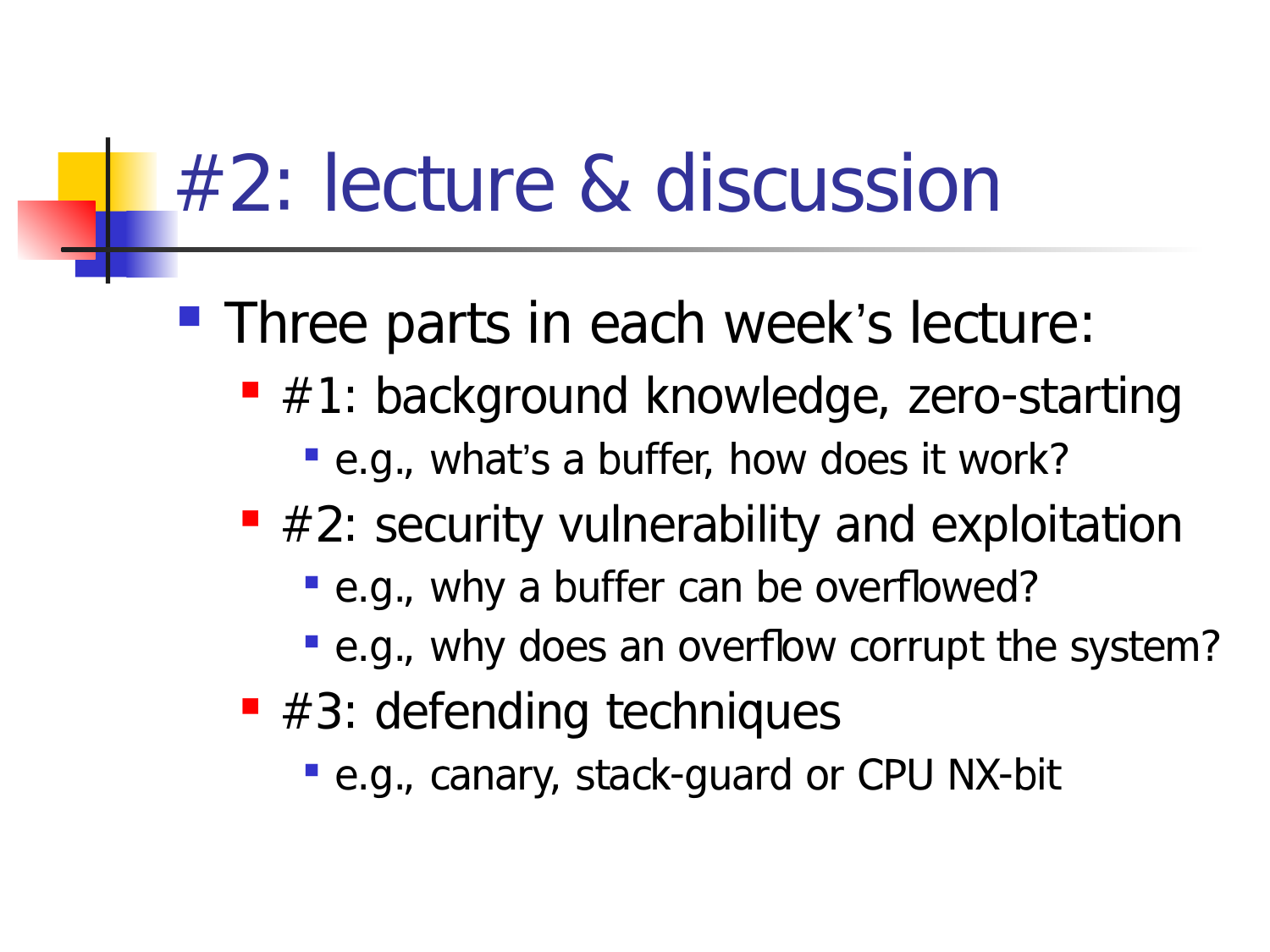

# #2: lecture & discussion
Three parts in each week’s lecture:
#1: background knowledge, zero-starting
e.g., what’s a buffer, how does it work?
#2: security vulnerability and exploitation
e.g., why a buffer can be overflowed?
e.g., why does an overflow corrupt the system?
#3: defending techniques
e.g., canary, stack-guard or CPU NX-bit